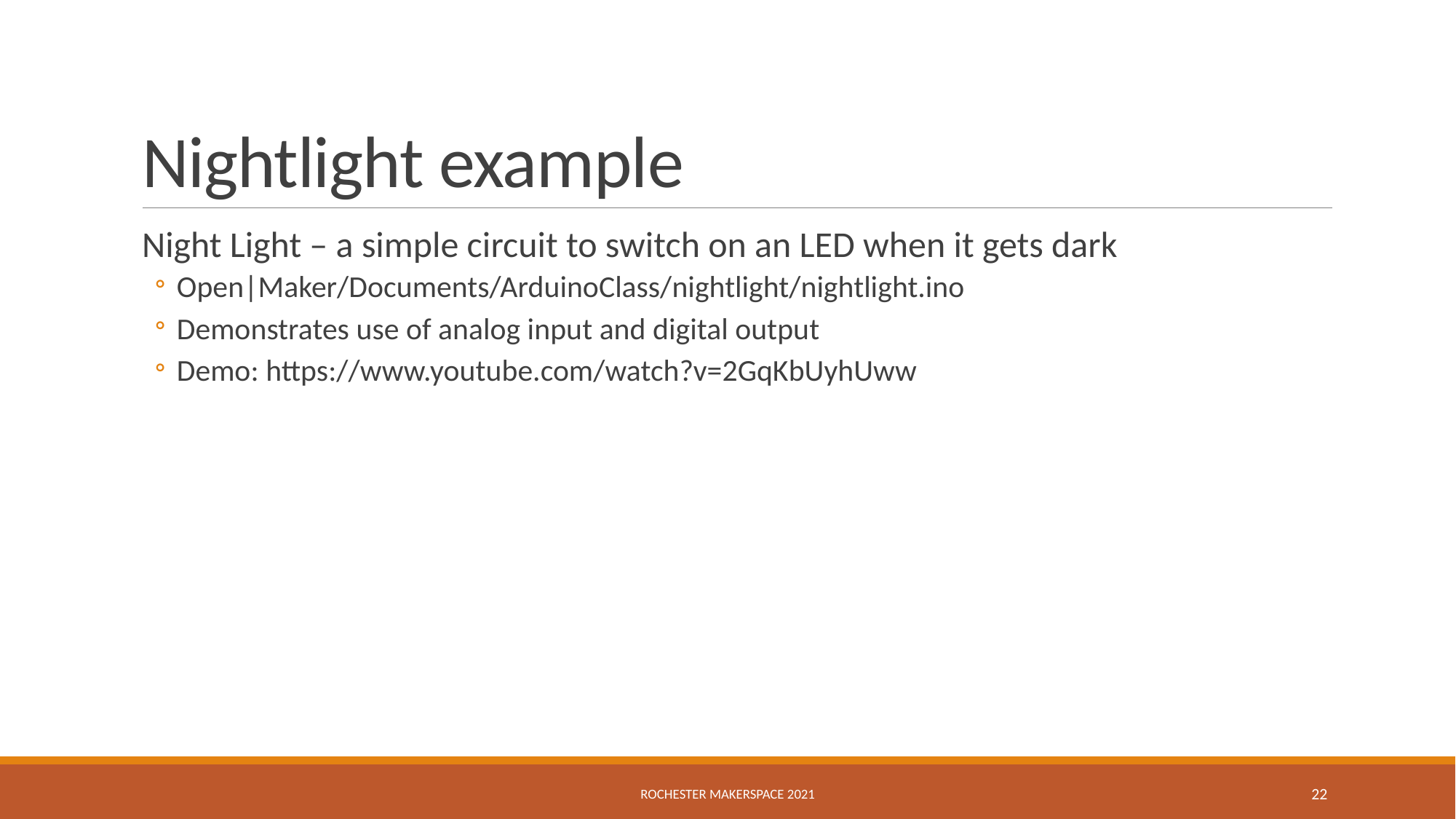

# Nightlight example
Night Light – a simple circuit to switch on an LED when it gets dark
Open|Maker/Documents/ArduinoClass/nightlight/nightlight.ino
Demonstrates use of analog input and digital output
Demo: https://www.youtube.com/watch?v=2GqKbUyhUww

Rochester MakerSpace 2021
22